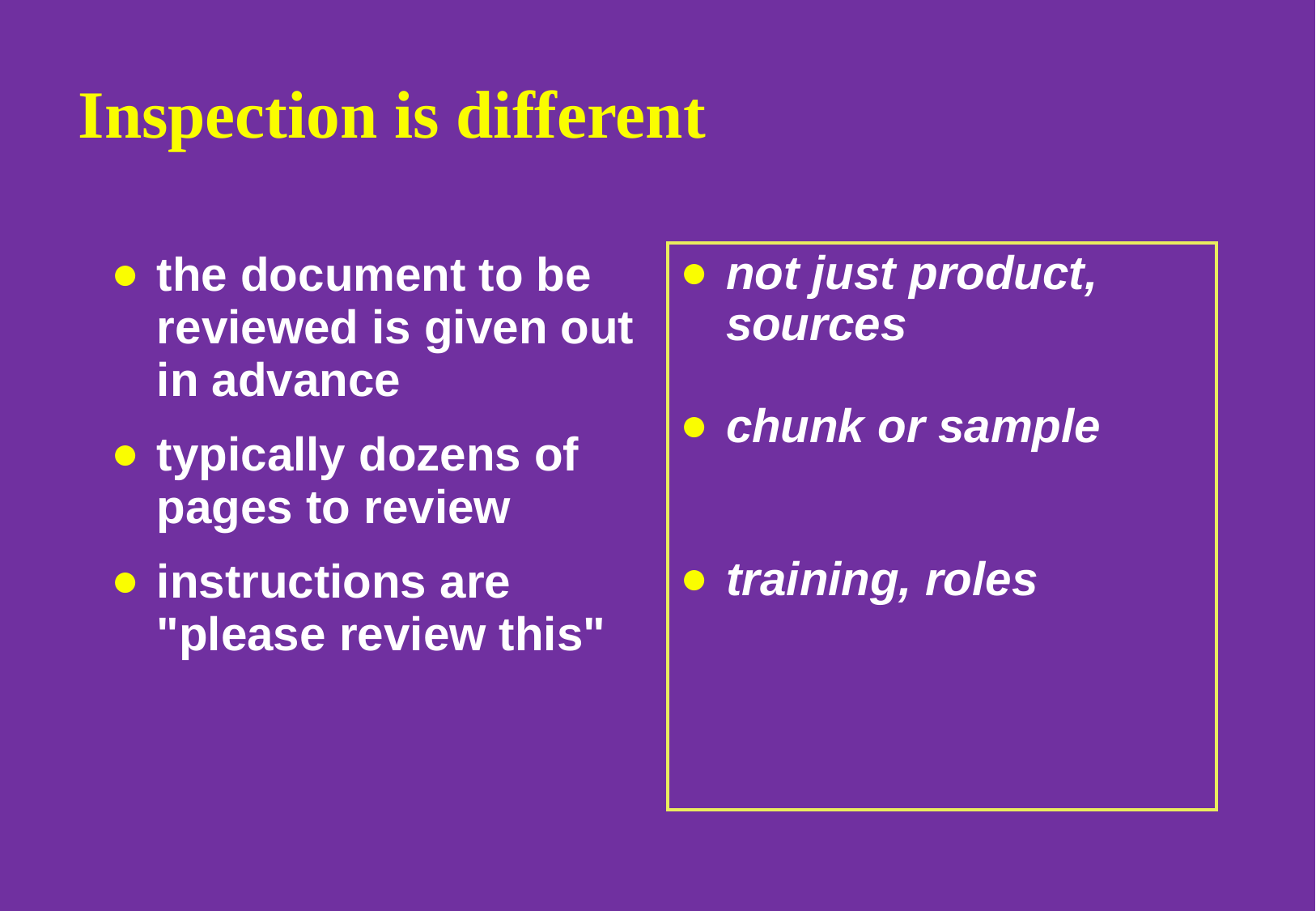

# Inspection is different
the document to be reviewed is given out in advance
typically dozens of pages to review
instructions are "please review this"

not just product, sources

chunk or sample

training, roles